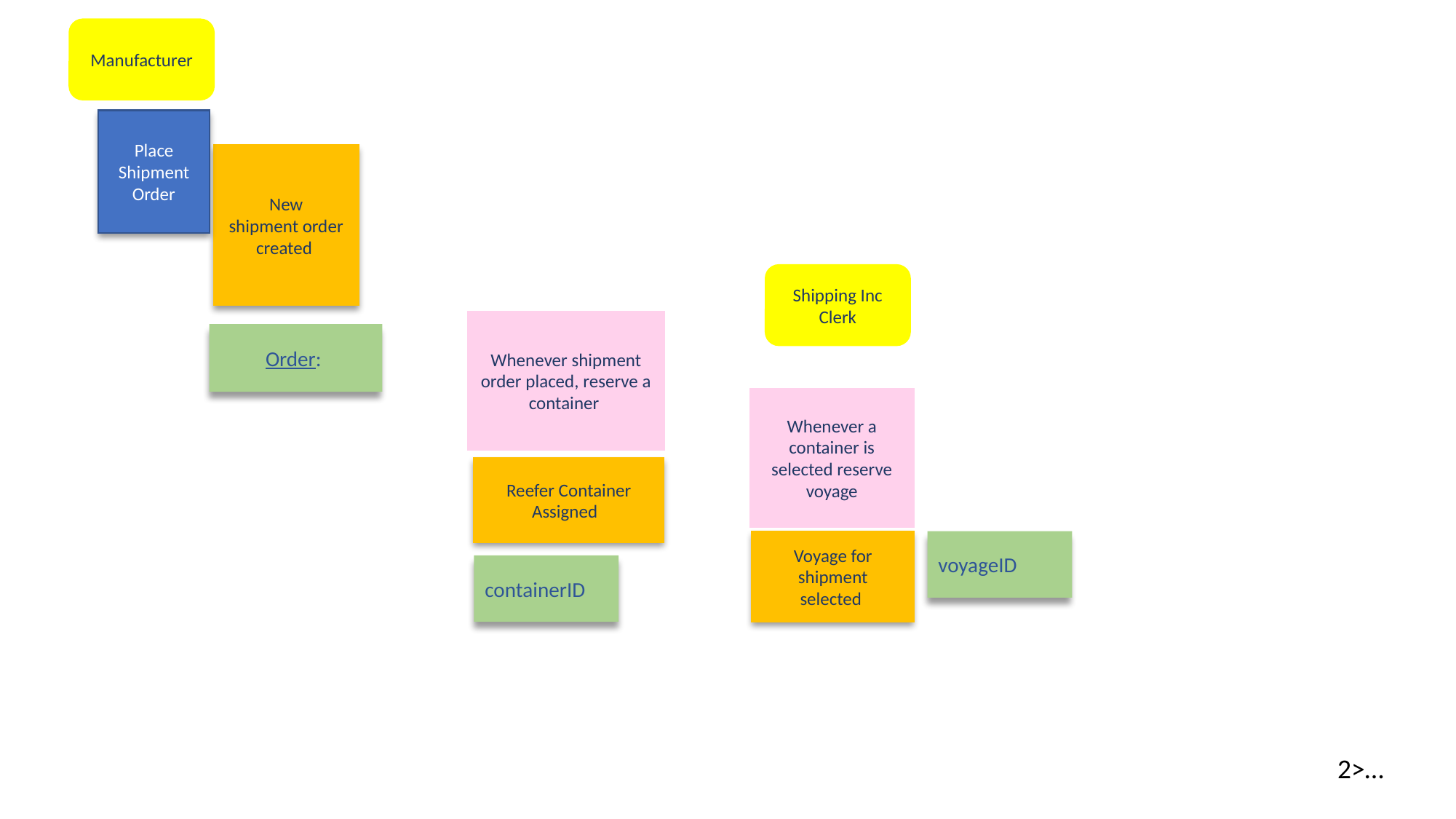

Manufacturer
Place Shipment Order
New
shipment order created
Shipping Inc Clerk
Whenever shipment order placed, reserve a container
Order:
Whenever a container is selected reserve voyage
Reefer Container Assigned
Voyage for shipment
selected
voyageID
containerID
2>…